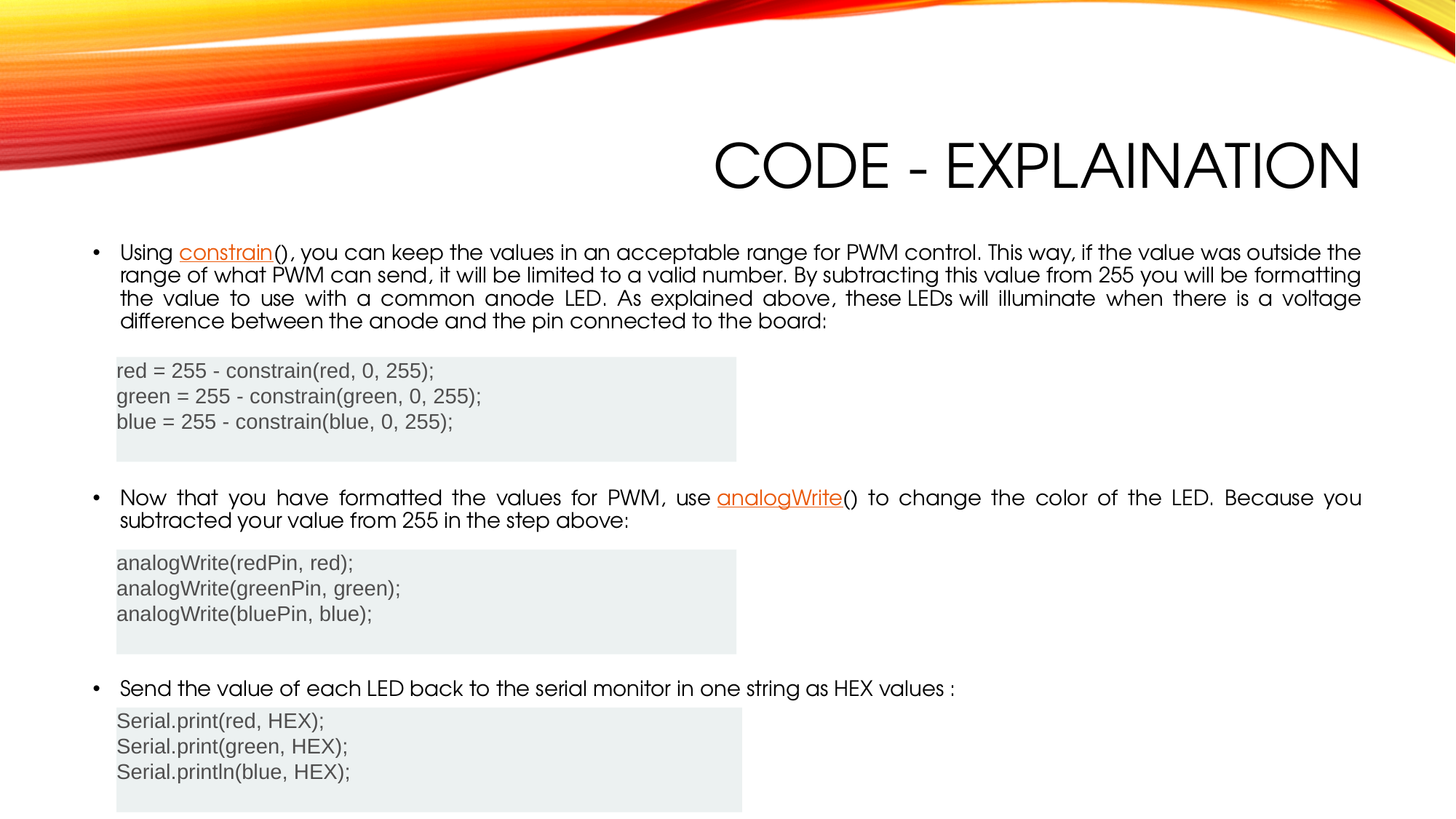

# Code - Explaination
Using constrain(), you can keep the values in an acceptable range for PWM control. This way, if the value was outside the range of what PWM can send, it will be limited to a valid number. By subtracting this value from 255 you will be formatting the value to use with a common anode LED. As explained above, these LEDs will illuminate when there is a voltage difference between the anode and the pin connected to the board:
red = 255 - constrain(red, 0, 255);
green = 255 - constrain(green, 0, 255);
blue = 255 - constrain(blue, 0, 255);
Now that you have formatted the values for PWM, use analogWrite() to change the color of the LED. Because you subtracted your value from 255 in the step above:
analogWrite(redPin, red);
analogWrite(greenPin, green);
analogWrite(bluePin, blue);
Send the value of each LED back to the serial monitor in one string as HEX values :
Serial.print(red, HEX);
Serial.print(green, HEX);
Serial.println(blue, HEX);